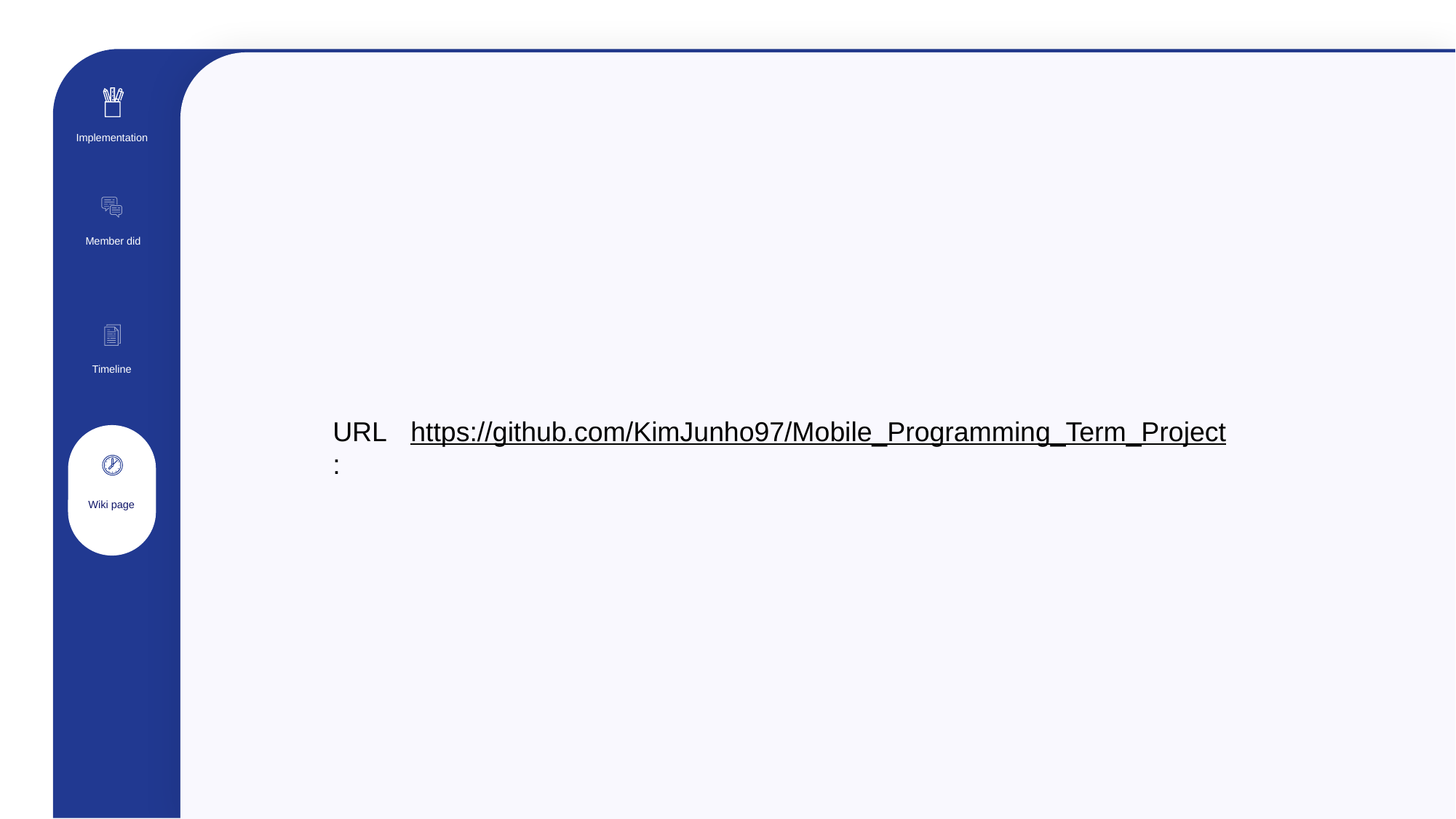

Implementation

Member did

Timeline
URL:
https://github.com/KimJunho97/Mobile_Programming_Term_Project

Wiki page